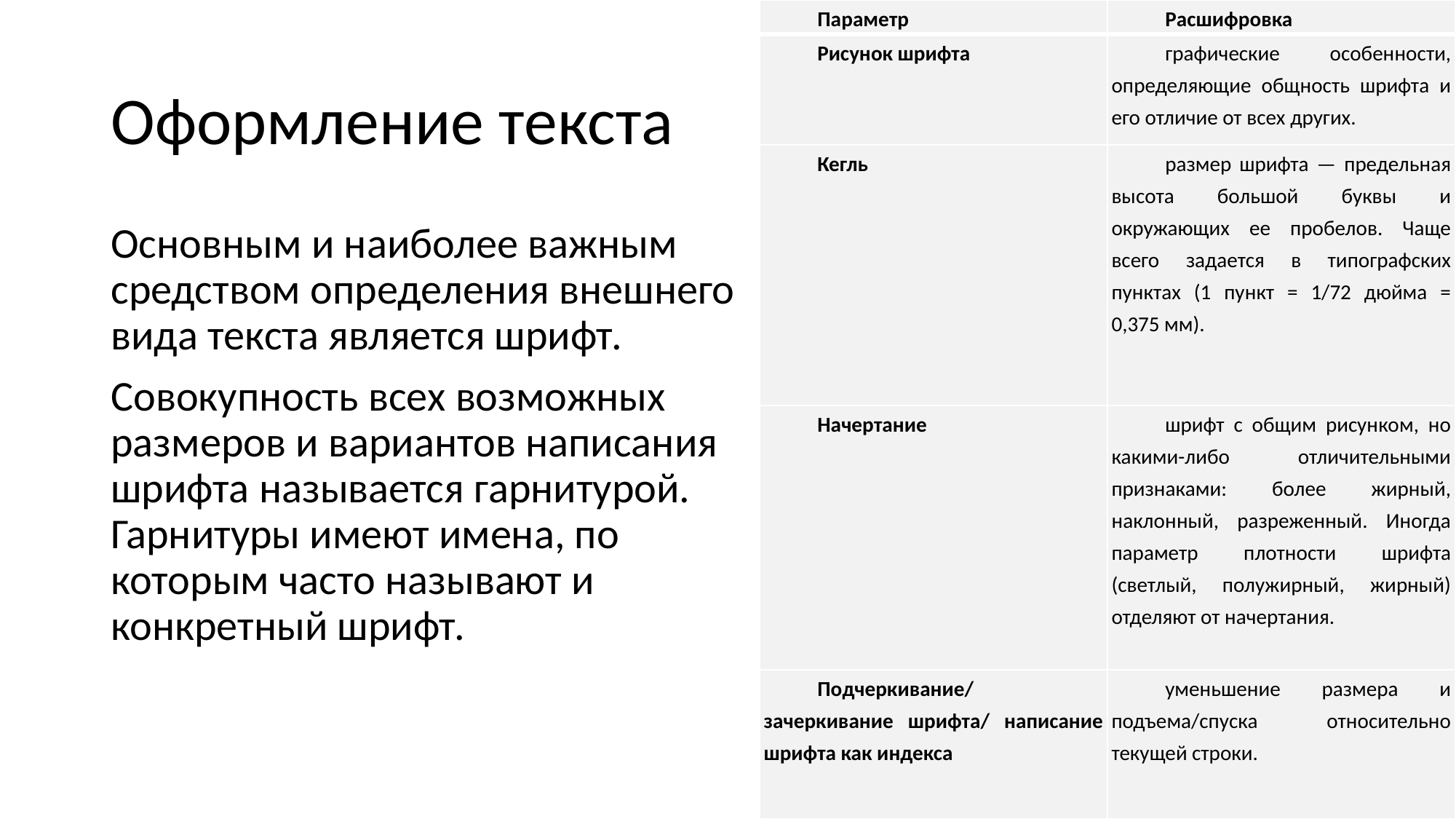

| Параметр | Расшифровка |
| --- | --- |
| Рисунок шрифта | графические особенности, определяющие общность шрифта и его отличие от всех других. |
| Кегль | размер шрифта — предельная высота большой буквы и окружающих ее пробелов. Чаще всего задается в типографских пунктах (1 пункт = 1/72 дюйма = 0,375 мм). |
| Начертание | шрифт с общим рисунком, но какими-либо отличительными признаками: более жирный, наклонный, разреженный. Иногда параметр плотности шрифта (светлый, полужирный, жирный) отделяют от начертания. |
| Подчеркивание/ зачеркивание шрифта/ написание шрифта как индекса | уменьшение размера и подъема/спуска относительно текущей строки. |
# Оформление текста
Основным и наиболее важным средством определения внешнего вида текста является шрифт.
Совокупность всех возможных размеров и вариантов написания шрифта называется гарнитурой. Гарнитуры имеют имена, по которым часто называют и конкретный шрифт.